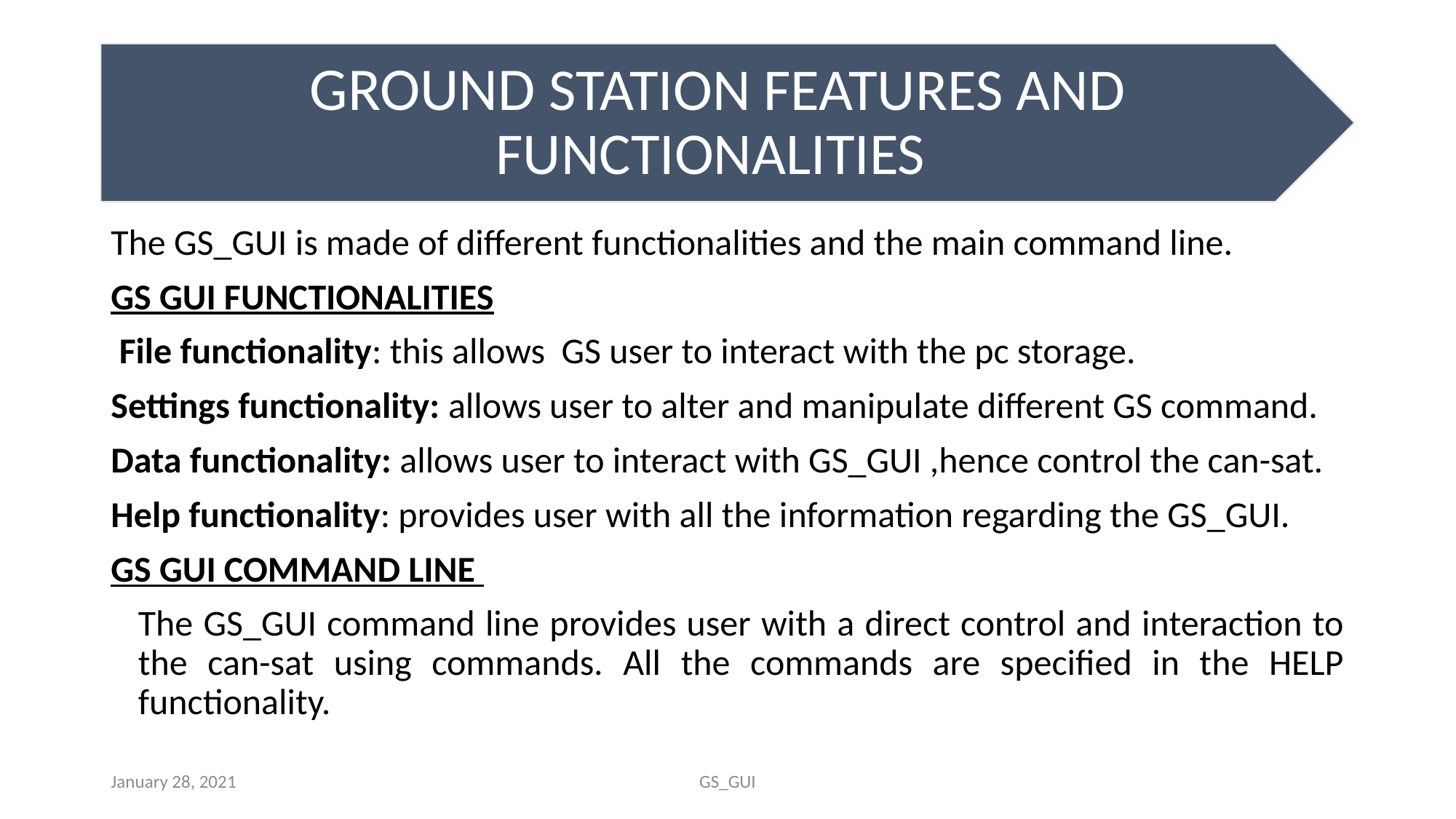

GROUND STATION FEATURES AND FUNCTIONALITIES
The GS_GUI is made of different functionalities and the main command line.
GS GUI FUNCTIONALITIES
 File functionality: this allows  GS user to interact with the pc storage.
Settings functionality: allows user to alter and manipulate different GS command.
Data functionality: allows user to interact with GS_GUI ,hence control the can-sat.
Help functionality: provides user with all the information regarding the GS_GUI.
GS GUI COMMAND LINE
	The GS_GUI command line provides user with a direct control and interaction to the can-sat using commands. All the commands are specified in the HELP functionality.

January 28, 2021
GS_GUI